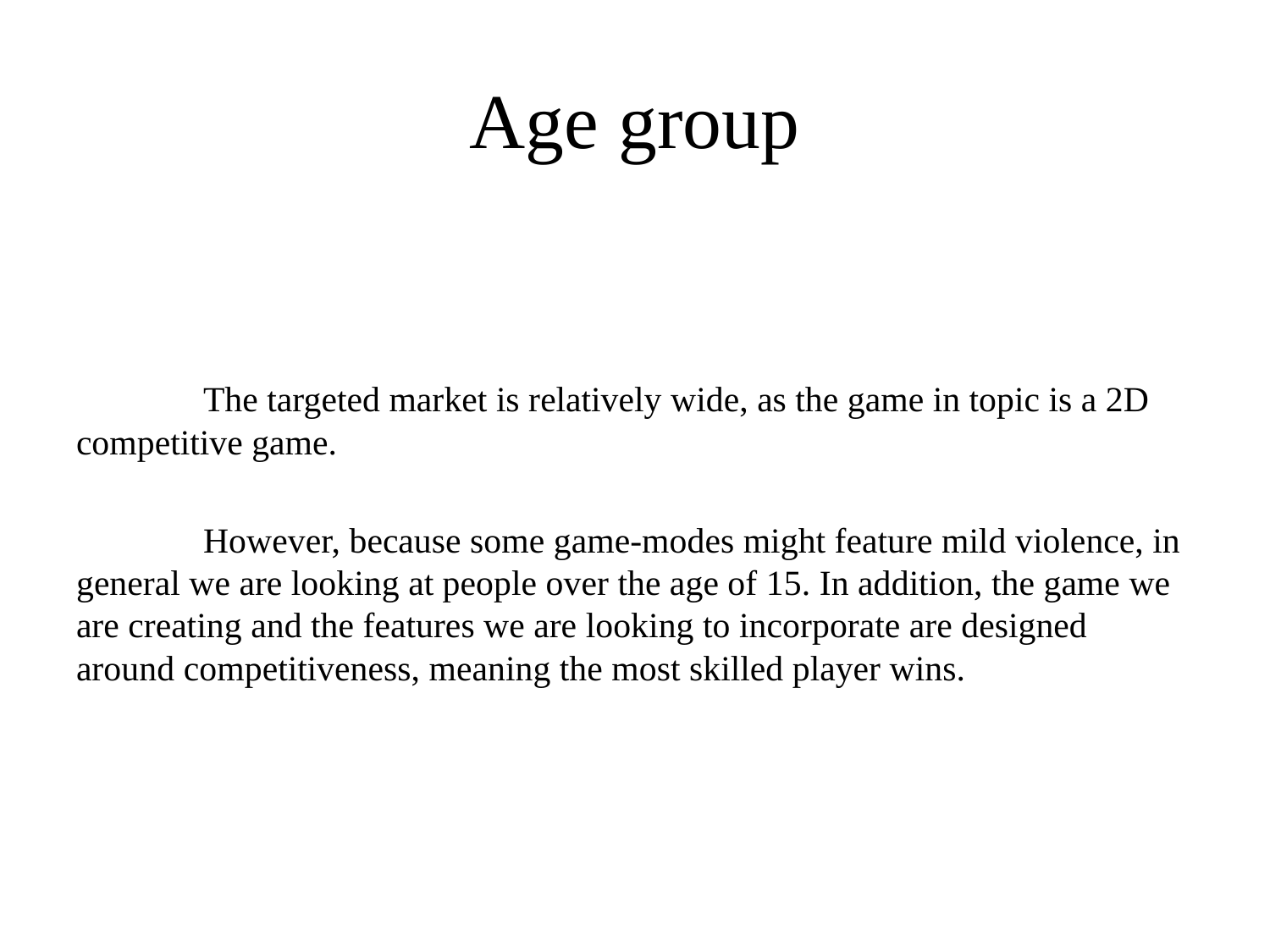

# Age group

	The targeted market is relatively wide, as the game in topic is a 2D competitive game.

	However, because some game-modes might feature mild violence, in general we are looking at people over the age of 15. In addition, the game we are creating and the features we are looking to incorporate are designed around competitiveness, meaning the most skilled player wins.